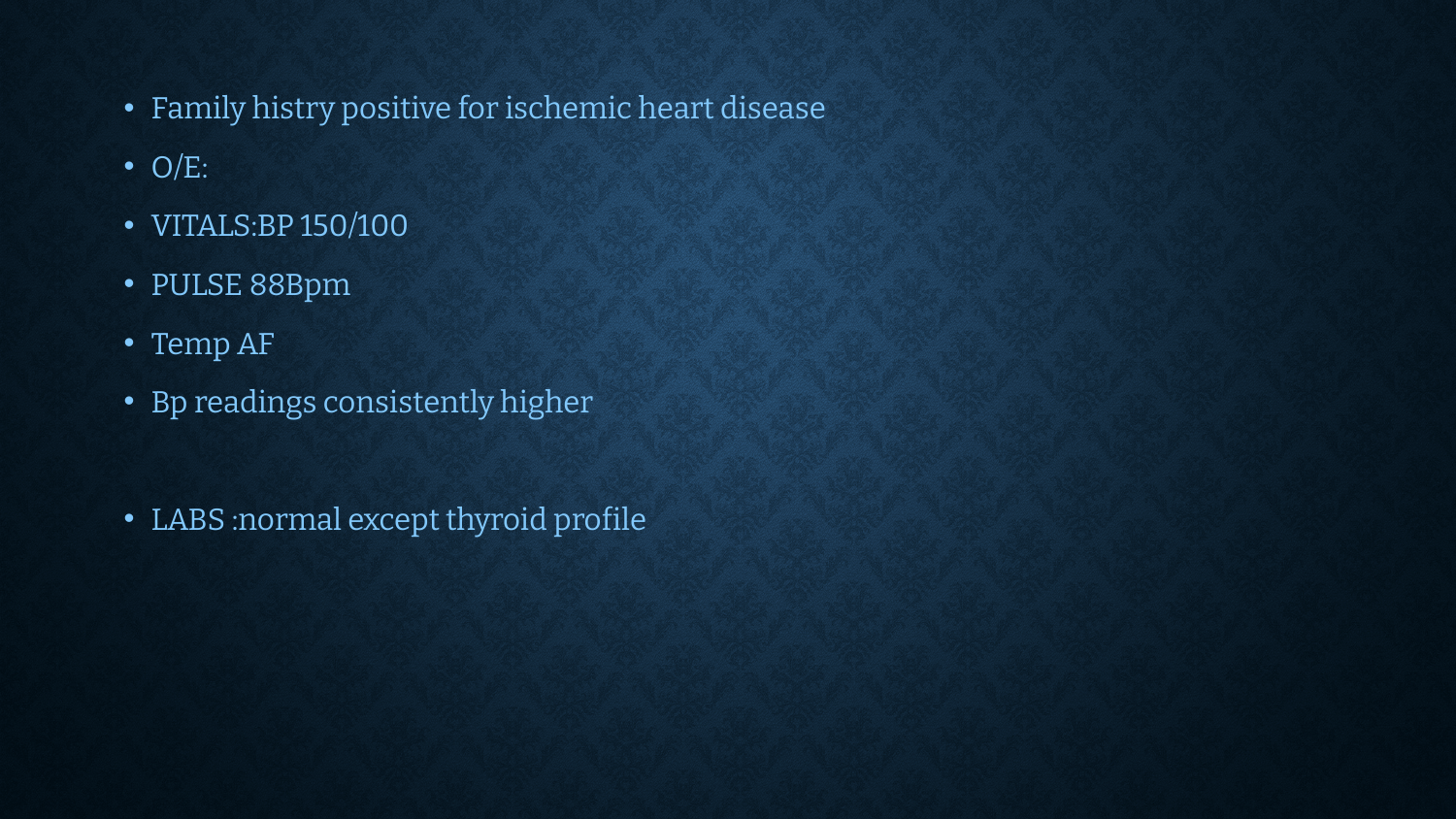

Family histry positive for ischemic heart disease
O/E:
VITALS:BP 150/100
PULSE 88Bpm
Temp AF
Bp readings consistently higher

LABS :normal except thyroid profile